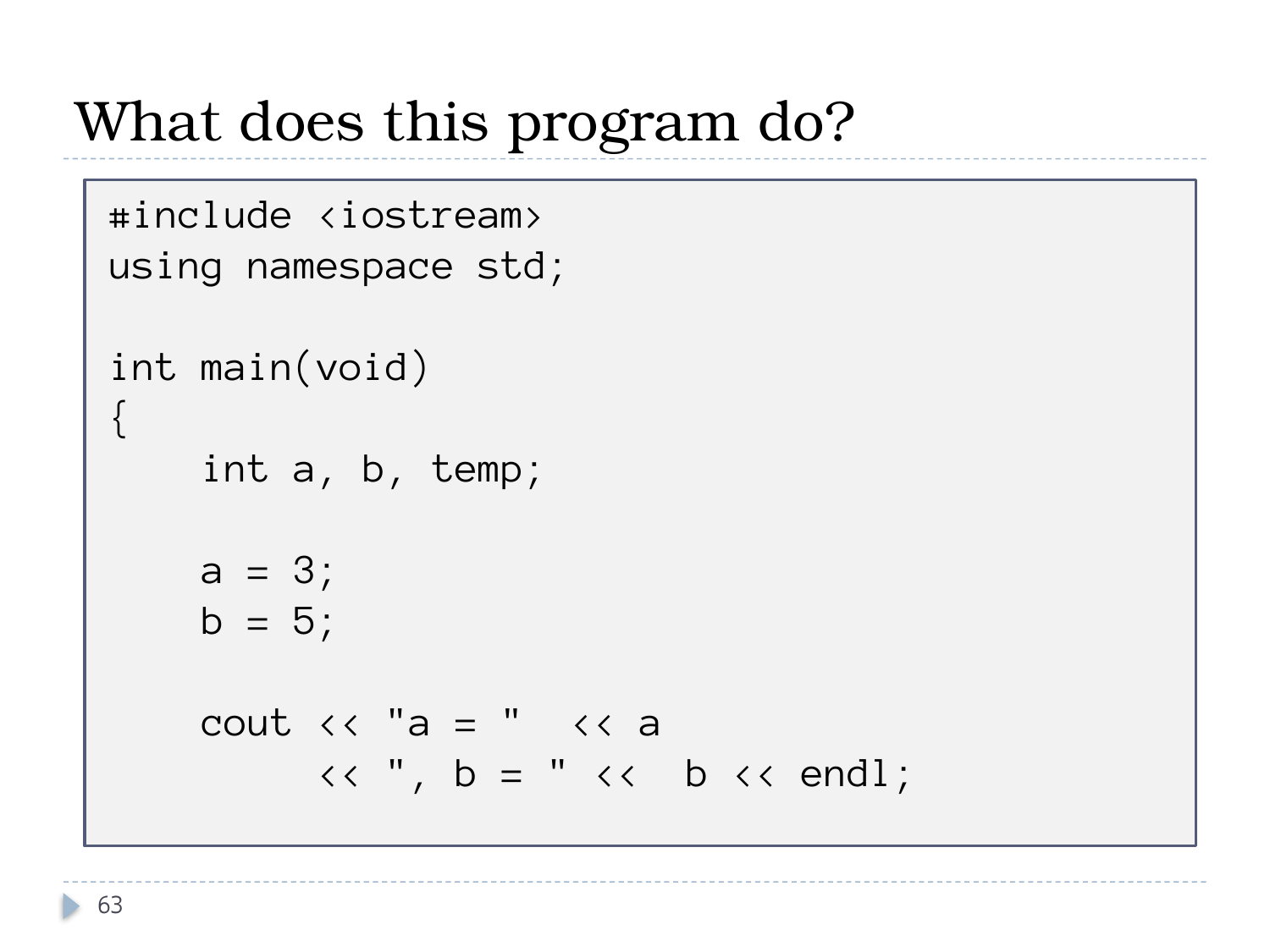

# What does this program do?
#include <iostream>
using namespace std;

int main(void)
{
    int a, b, temp;

    a = 3;
    b = 5;

    cout << "a = "  << a
         << ", b = " <<  b << endl;

63